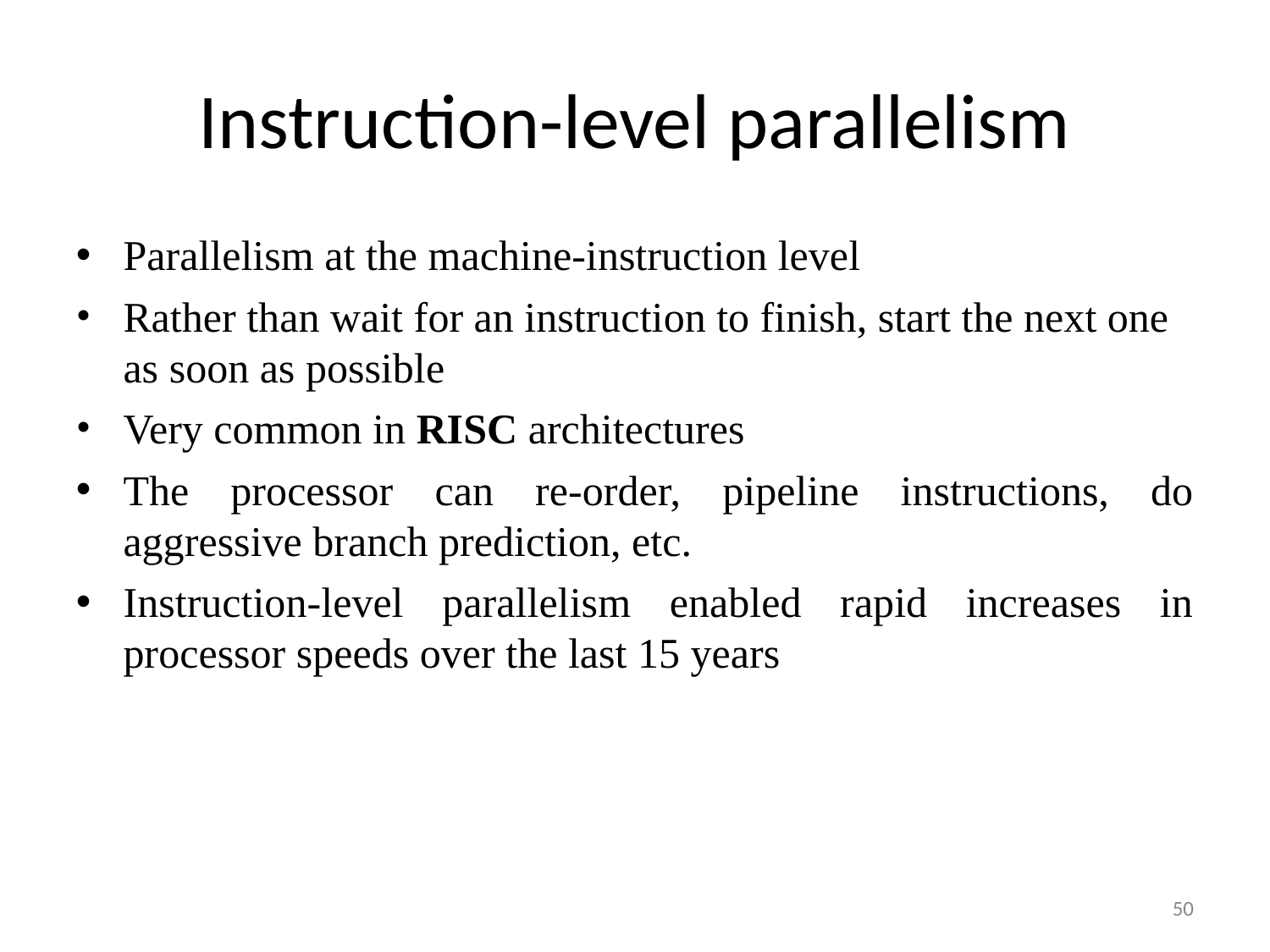

Instruction-level parallelism
Parallelism at the machine-instruction level
Rather than wait for an instruction to finish, start the next one as soon as possible
Very common in RISC architectures
The processor can re-order, pipeline instructions, do aggressive branch prediction, etc.
Instruction-level parallelism enabled rapid increases in processor speeds over the last 15 years
50